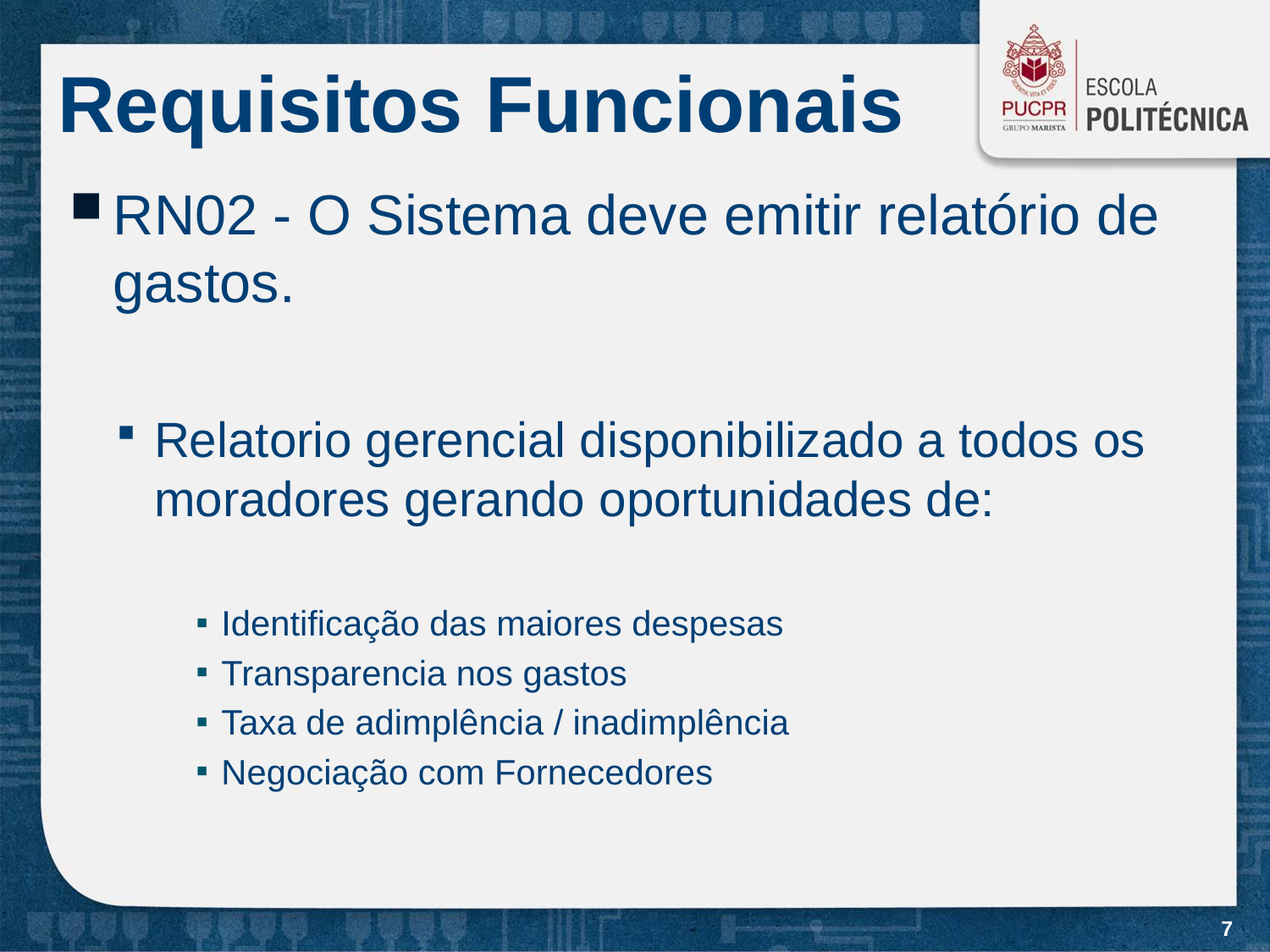

# Requisitos Funcionais
RN02 - O Sistema deve emitir relatório de gastos.

Relatorio gerencial disponibilizado a todos os moradores gerando oportunidades de:

Identificação das maiores despesas
Transparencia nos gastos
Taxa de adimplência / inadimplência
Negociação com Fornecedores
7